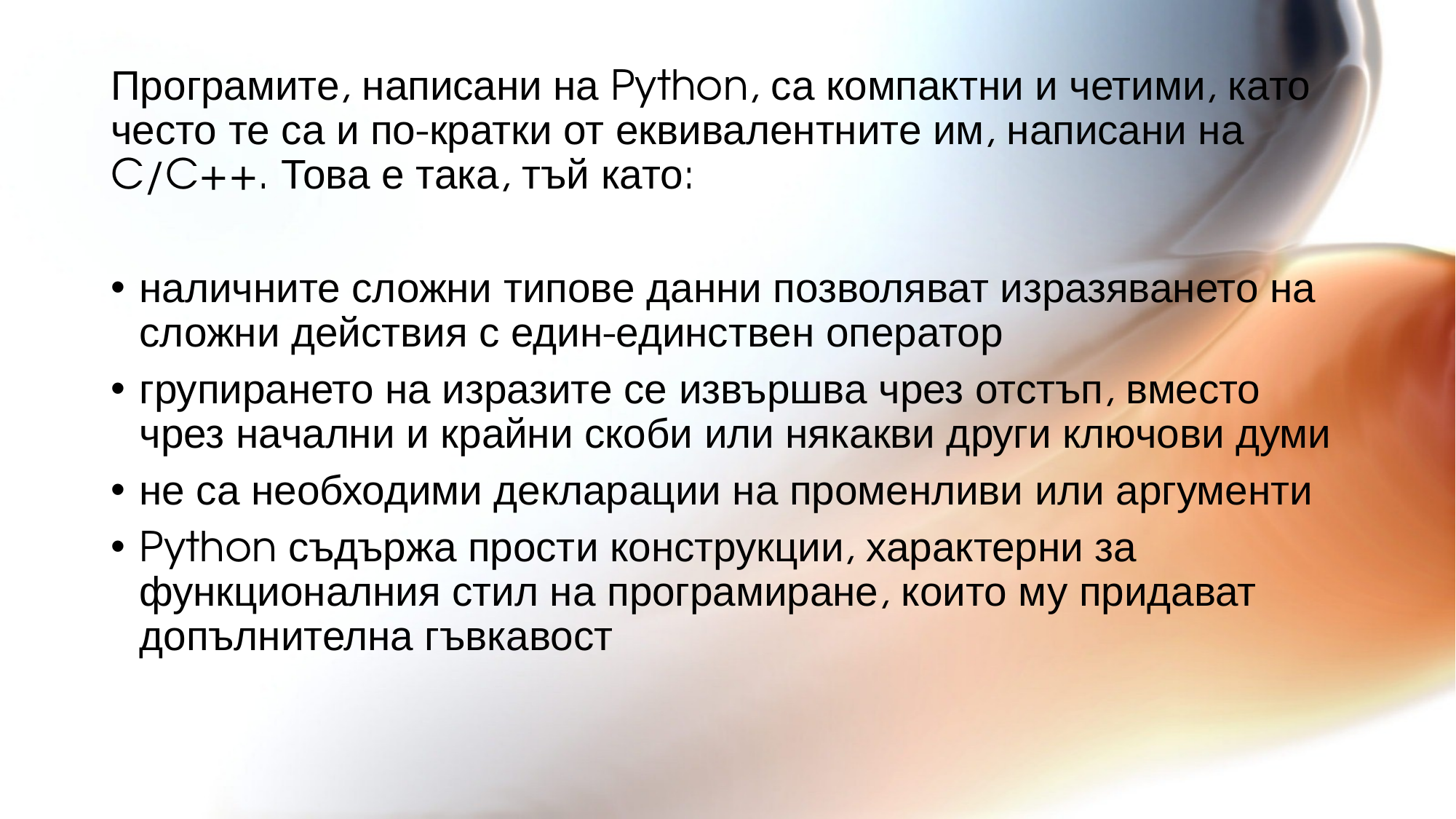

Програмите, написани на Python, са компактни и четими, като често те са и по-кратки от еквивалентните им, написани на C/C++. Това е така, тъй като:

наличните сложни типове данни позволяват изразяването на сложни действия с един-единствен оператор
групирането на изразите се извършва чрез отстъп, вместо чрез начални и крайни скоби или някакви други ключови думи
не са необходими декларации на променливи или аргументи
Python съдържа прости конструкции, характерни за функционалния стил на програмиране, които му придават допълнителна гъвкавост